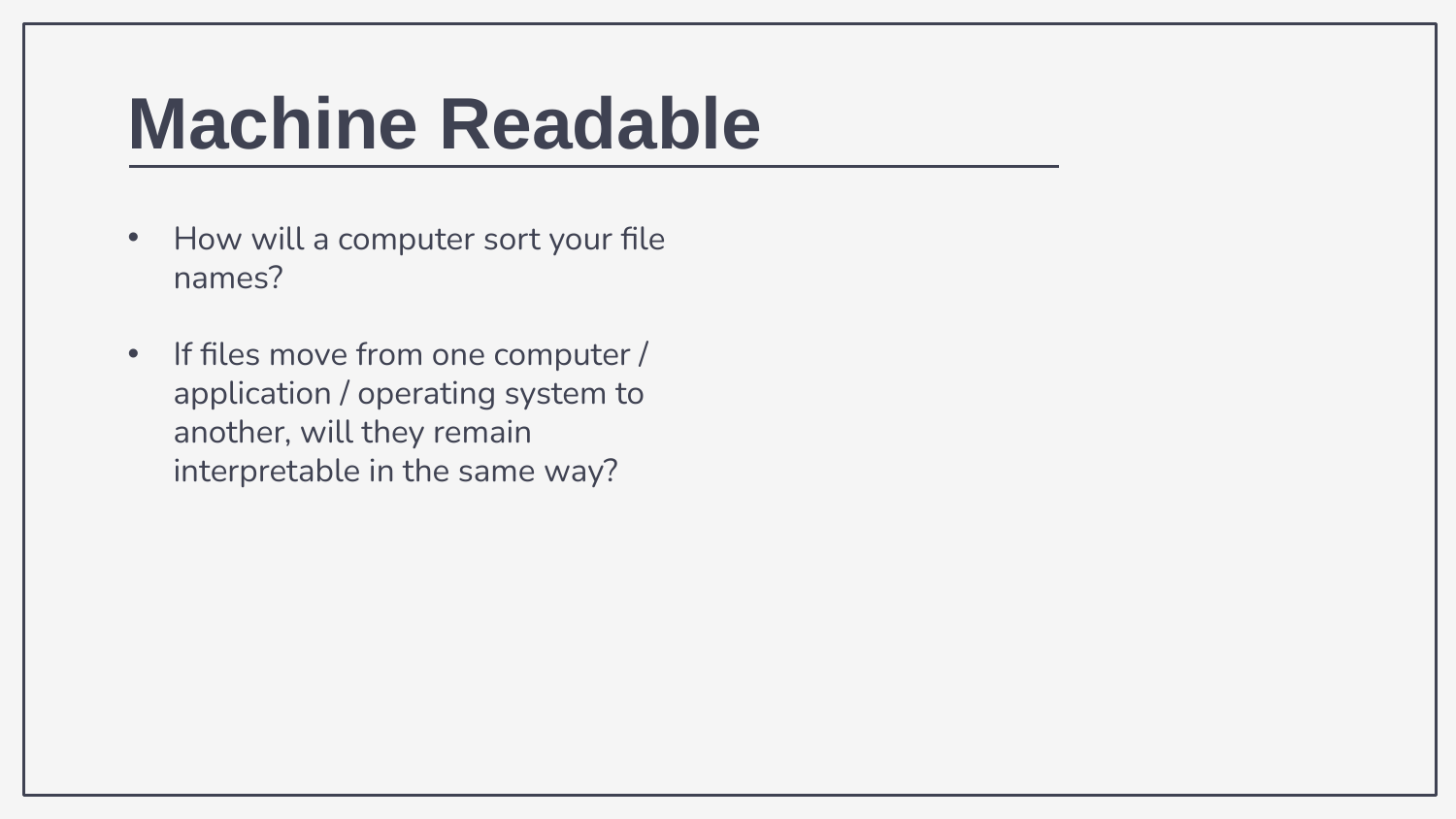

Machine Readable
How will a computer sort your file names?

If files move from one computer / application / operating system to another, will they remain interpretable in the same way?